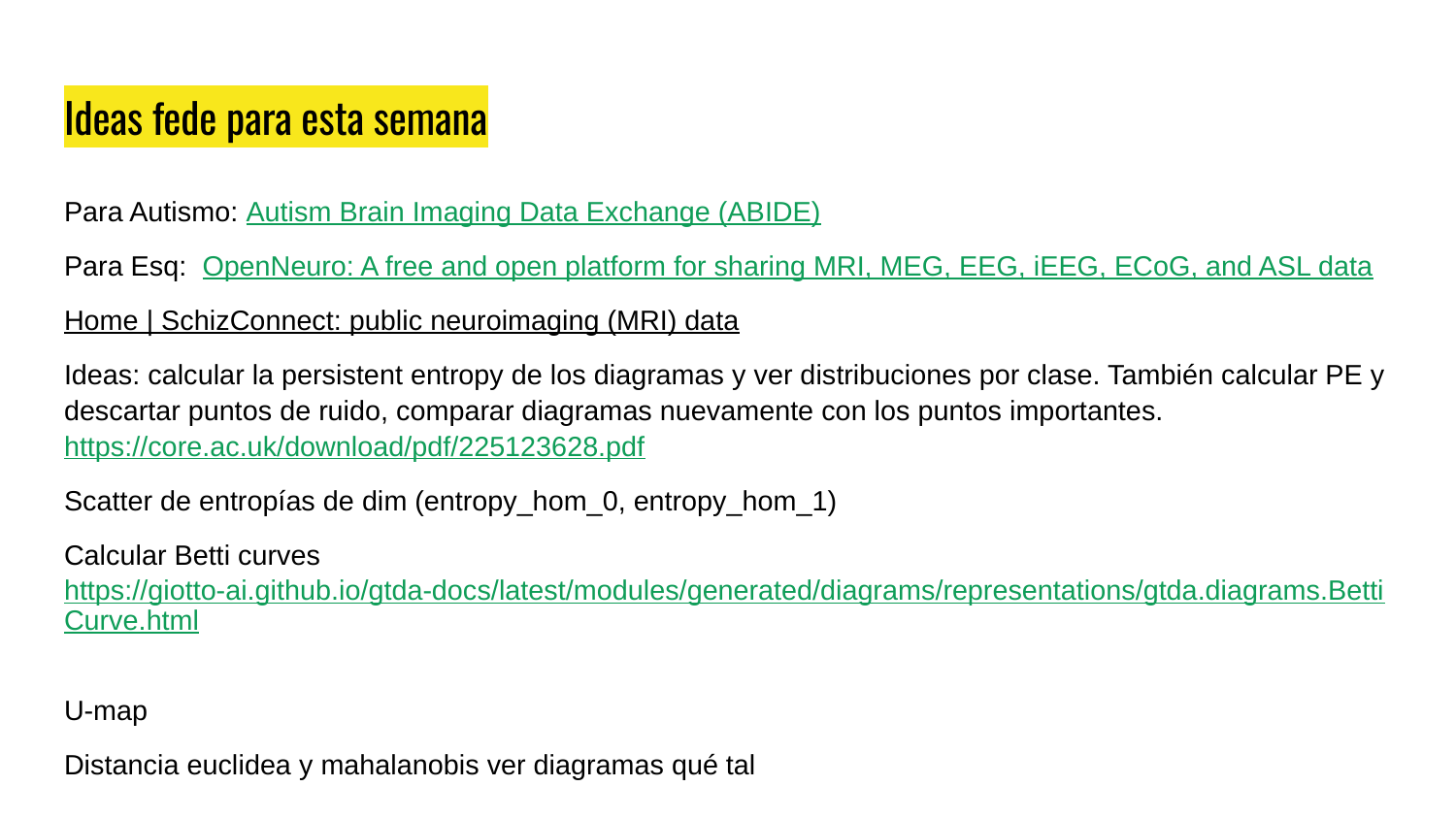

# Ideas fede para esta semana
Para Autismo: Autism Brain Imaging Data Exchange (ABIDE)
Para Esq:  OpenNeuro: A free and open platform for sharing MRI, MEG, EEG, iEEG, ECoG, and ASL data
Home | SchizConnect: public neuroimaging (MRI) data
Ideas: calcular la persistent entropy de los diagramas y ver distribuciones por clase. También calcular PE y descartar puntos de ruido, comparar diagramas nuevamente con los puntos importantes. https://core.ac.uk/download/pdf/225123628.pdf
Scatter de entropías de dim (entropy_hom_0, entropy_hom_1)
Calcular Betti curves https://giotto-ai.github.io/gtda-docs/latest/modules/generated/diagrams/representations/gtda.diagrams.BettiCurve.html
U-map
Distancia euclidea y mahalanobis ver diagramas qué tal